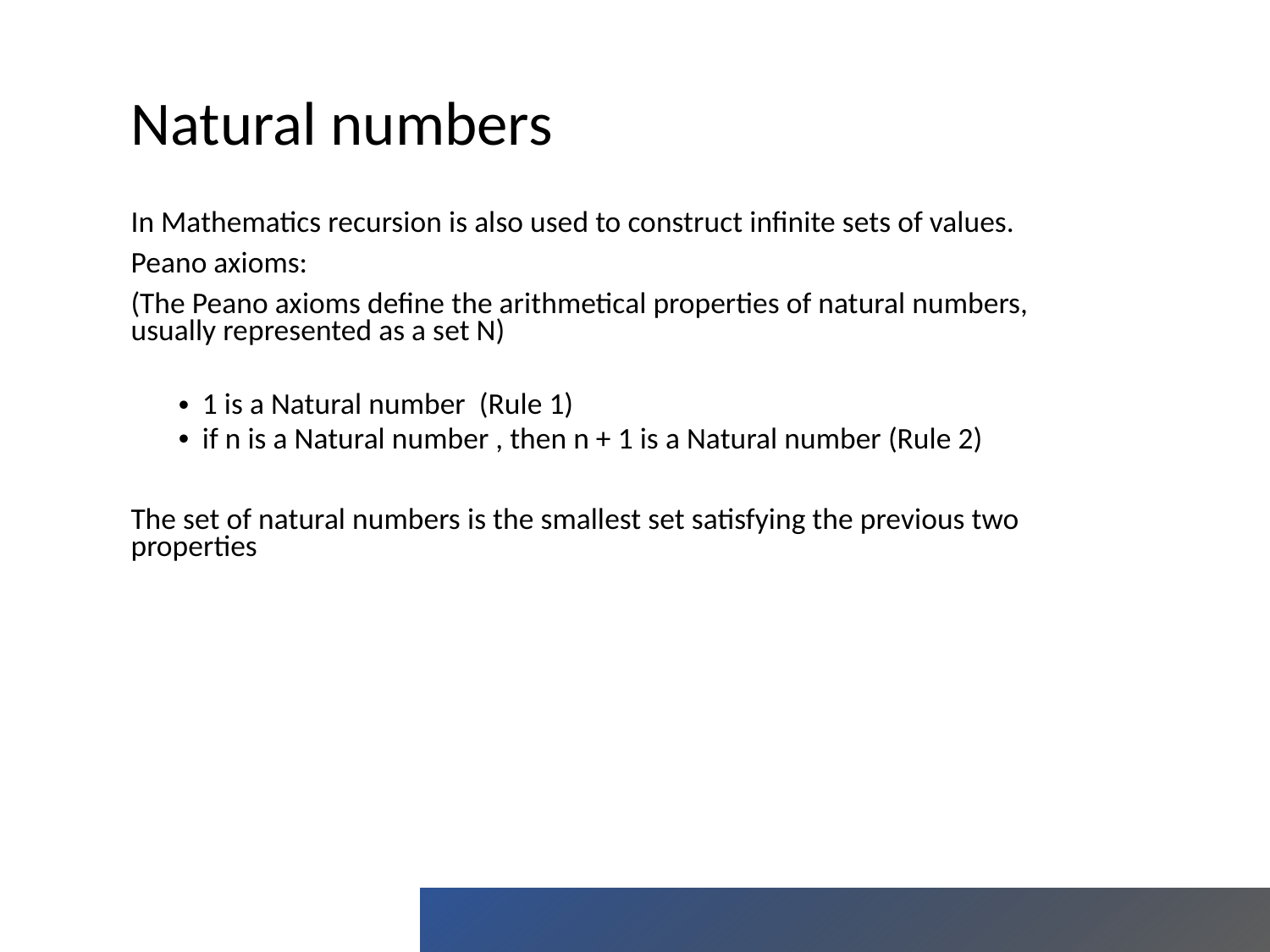

Natural numbers
In Mathematics recursion is also used to construct infinite sets of values.
Peano axioms:
(The Peano axioms define the arithmetical properties of natural numbers, usually represented as a set N)

1 is a Natural number  (Rule 1)
if n is a Natural number , then n + 1 is a Natural number (Rule 2)

The set of natural numbers is the smallest set satisfying the previous two properties